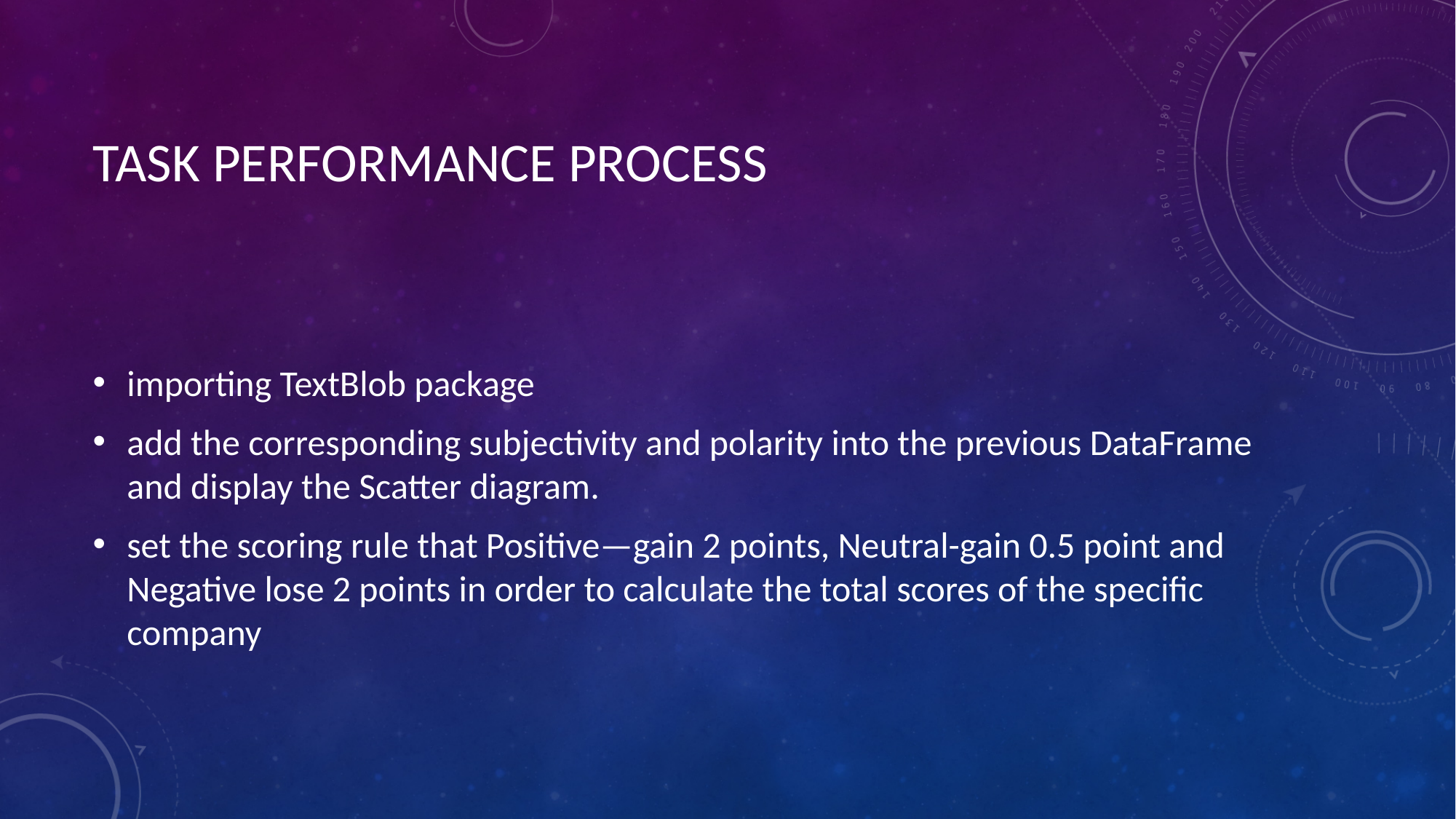

# Task Performance Process

importing TextBlob package
add the corresponding subjectivity and polarity into the previous DataFrame and display the Scatter diagram.
set the scoring rule that Positive—gain 2 points, Neutral-gain 0.5 point and Negative lose 2 points in order to calculate the total scores of the specific company